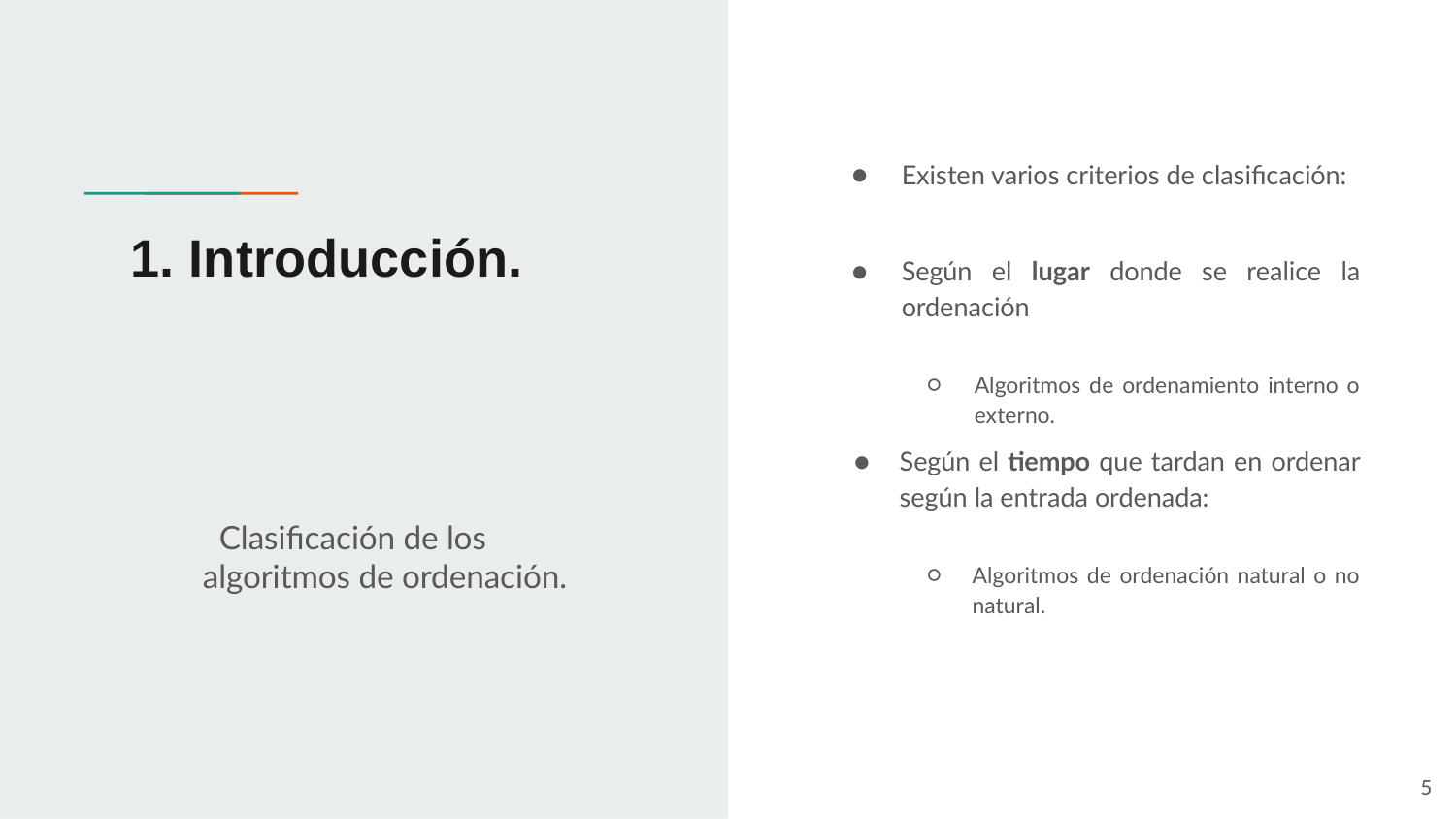

Existen varios criterios de clasificación:

Según el lugar donde se realice la ordenación
Algoritmos de ordenamiento interno o externo.
Según el tiempo que tardan en ordenar según la entrada ordenada:
Algoritmos de ordenación natural o no natural.

# 1. Introducción.
        Clasificación de los algoritmos de ordenación.
5